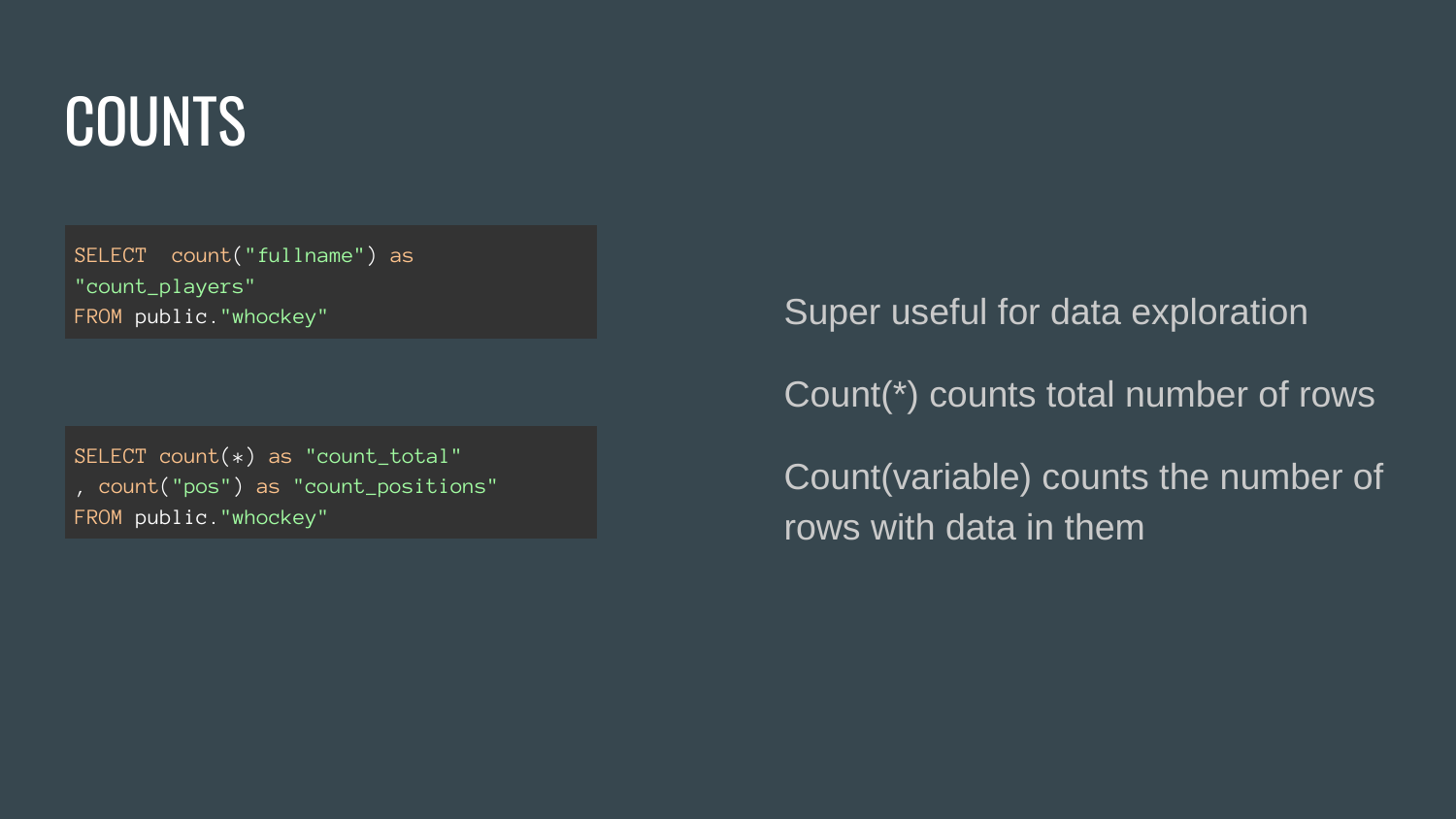

# COUNTS
Super useful for data exploration
Count(*) counts total number of rows
Count(variable) counts the number of rows with data in them

| SELECT count("fullname") as "count\_players" FROM public."whockey" |
| --- |
| SELECT count(\*) as "count\_total" , count("pos") as "count\_positions" FROM public."whockey" |
| --- |